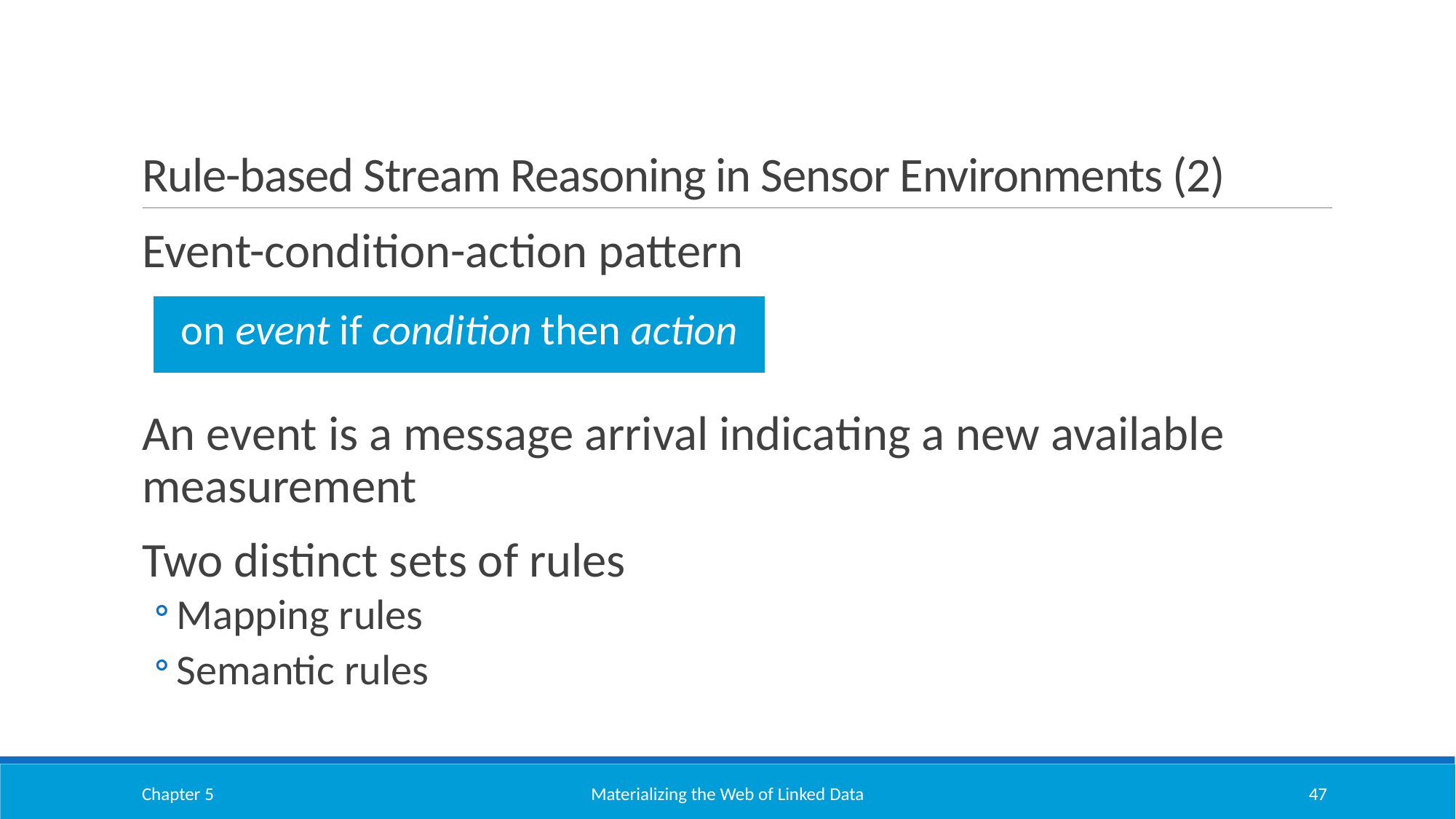

# Rule-based Stream Reasoning in Sensor Environments (2)
Event-condition-action pattern

An event is a message arrival indicating a new available measurement
Two distinct sets of rules
Mapping rules
Semantic rules
| on event if condition then action |
| --- |
Chapter 5
Materializing the Web of Linked Data
47